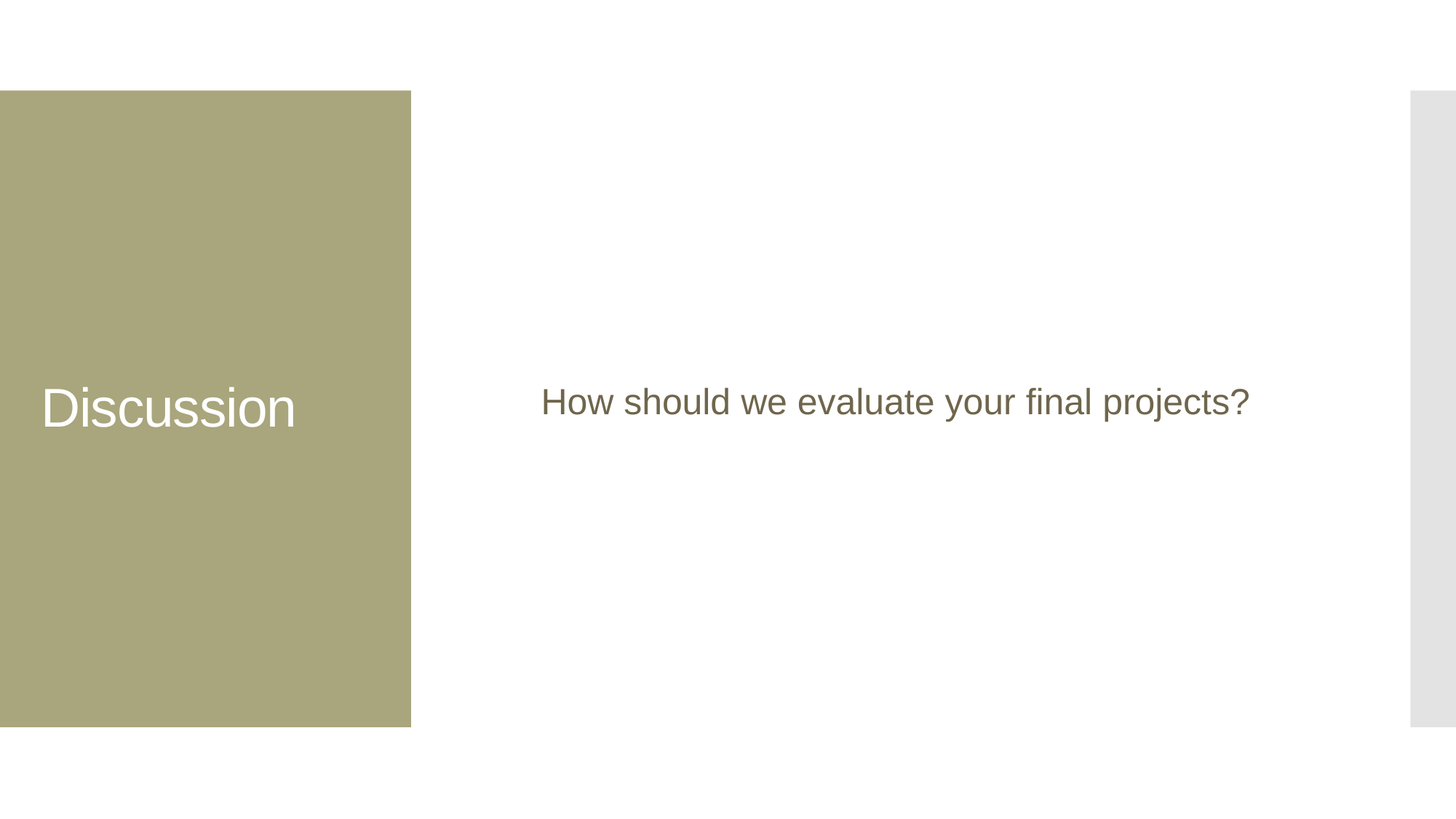

Discussion
How should we evaluate your final projects?